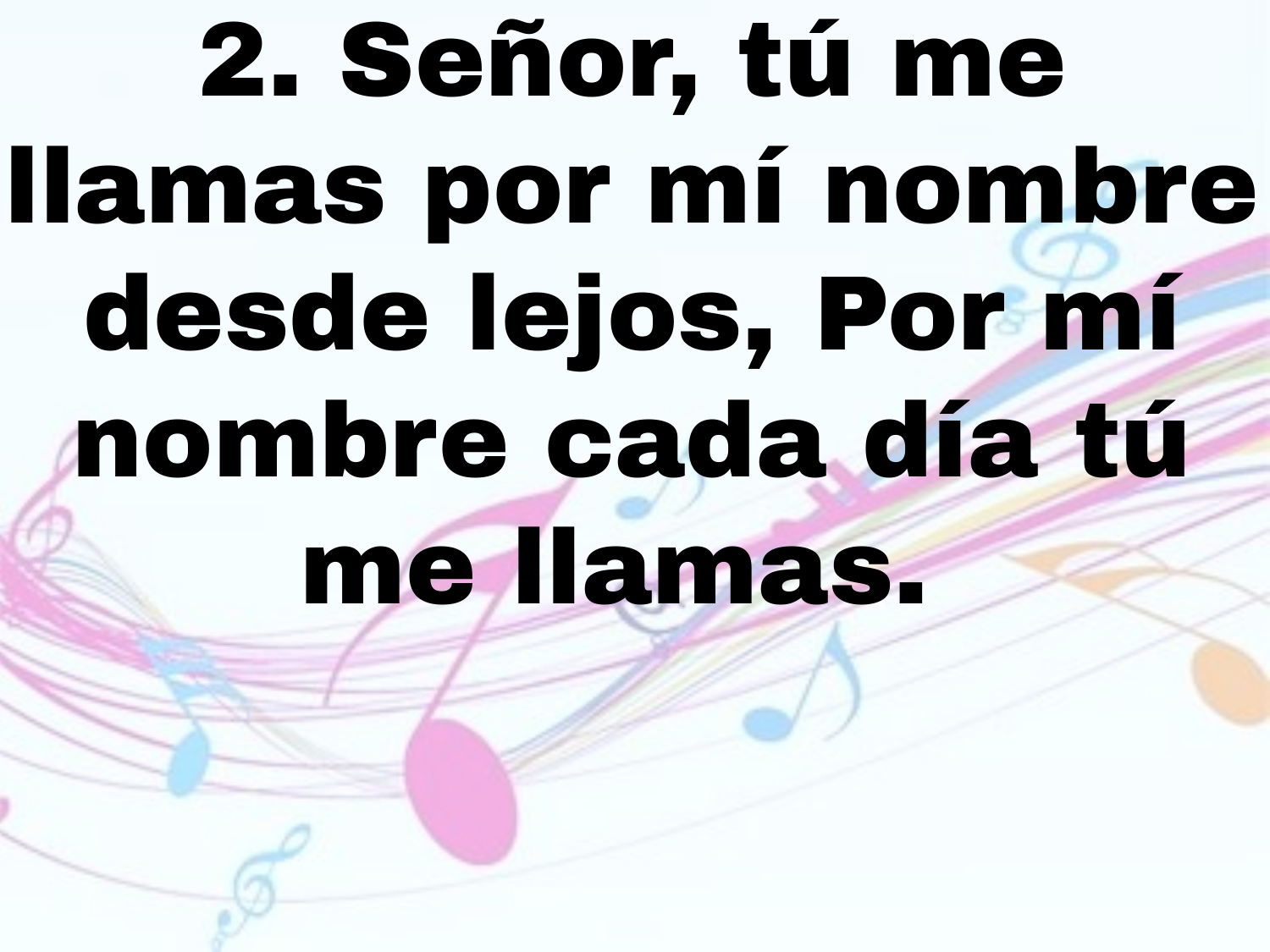

2. Señor, tú me llamas por mí nombre desde lejos, Por mí nombre cada día tú me llamas.